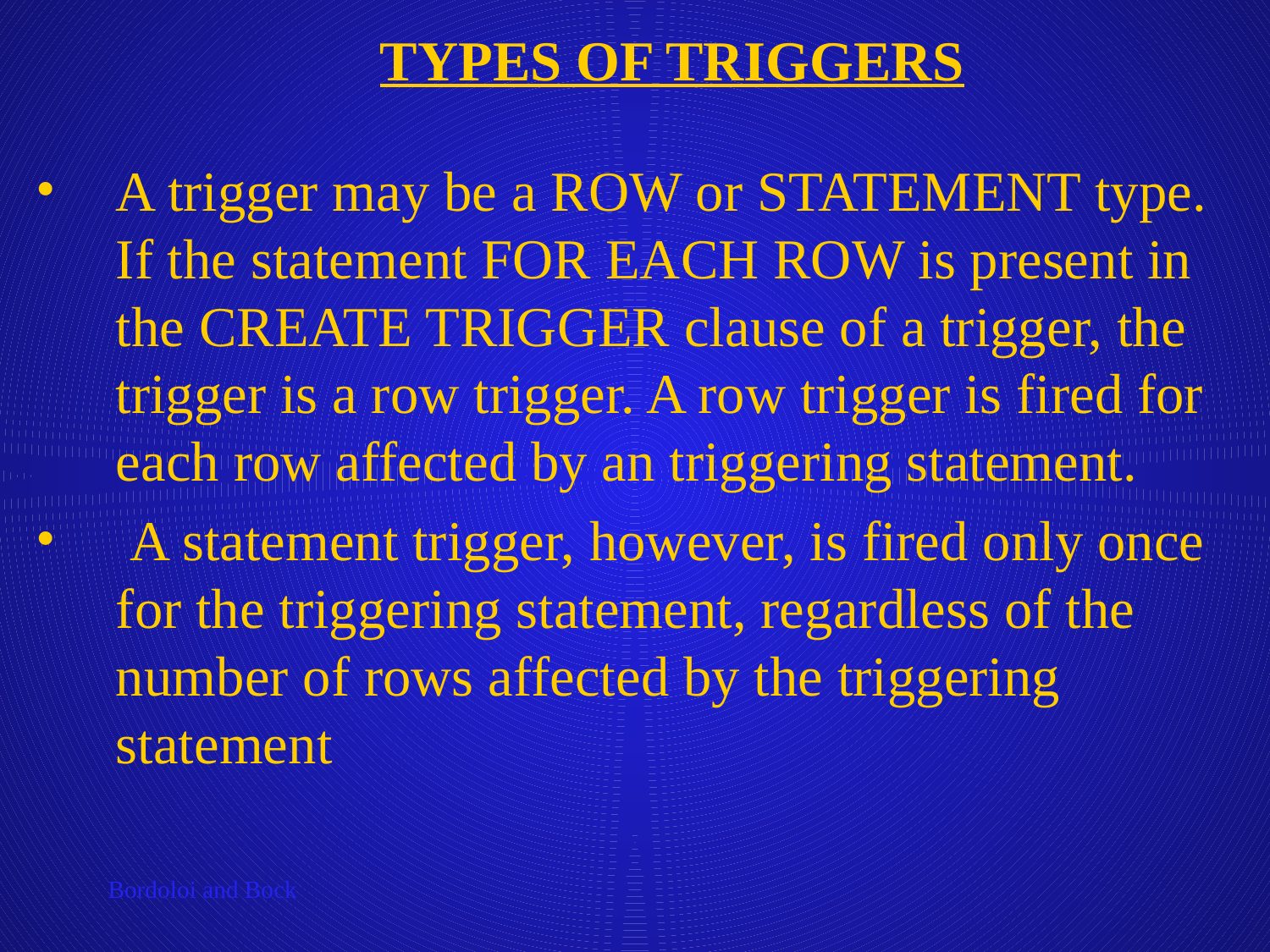

# TYPES OF TRIGGERS
A trigger may be a ROW or STATEMENT type. If the statement FOR EACH ROW is present in the CREATE TRIGGER clause of a trigger, the trigger is a row trigger. A row trigger is fired for each row affected by an triggering statement.
 A statement trigger, however, is fired only once for the triggering statement, regardless of the number of rows affected by the triggering statement
Bordoloi and Bock